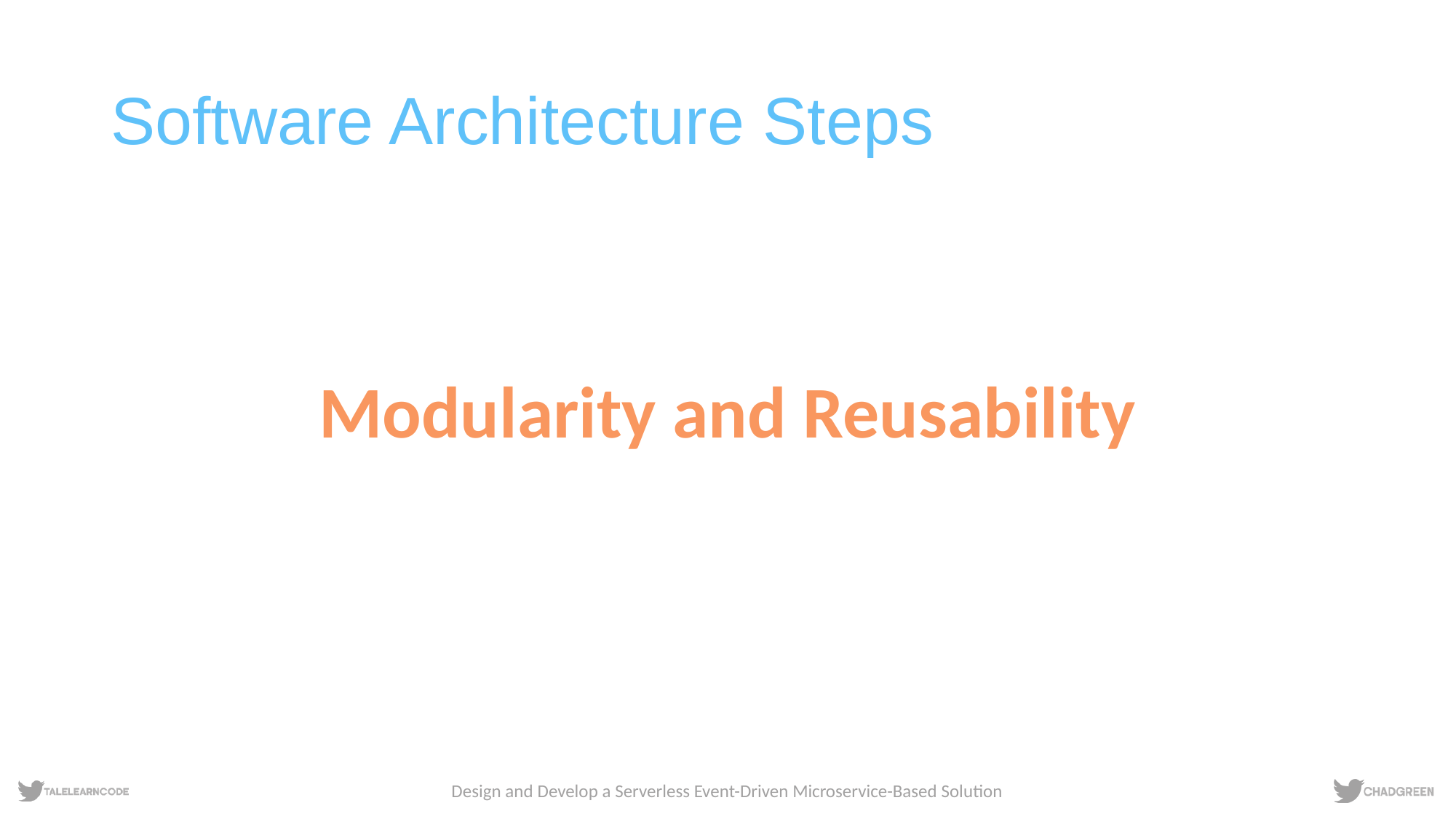

# Software Architecture Steps
Modularity and Reusability